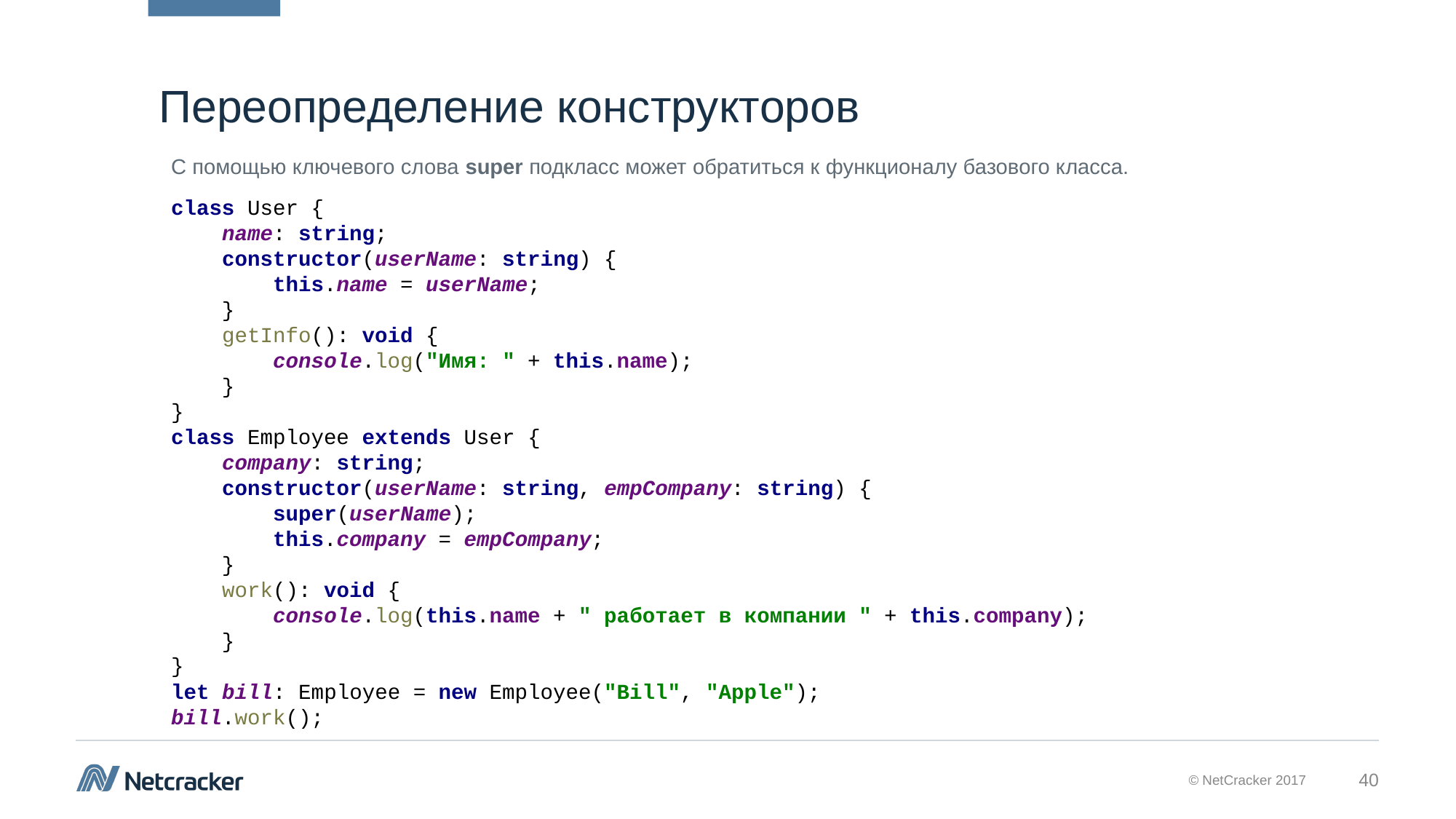

# Переопределение конструкторов
С помощью ключевого слова super подкласс может обратиться к функционалу базового класса.
class User {
    name: string;
    constructor(userName: string) {
        this.name = userName;
    }
    getInfo(): void {
        console.log("Имя: " + this.name);
    }
}
class Employee extends User {
    company: string;
    constructor(userName: string, empCompany: string) {
        super(userName);
        this.company = empCompany;
    }
    work(): void {
        console.log(this.name + " работает в компании " + this.company);
    }
}
let bill: Employee = new Employee("Bill", "Apple");
bill.work();